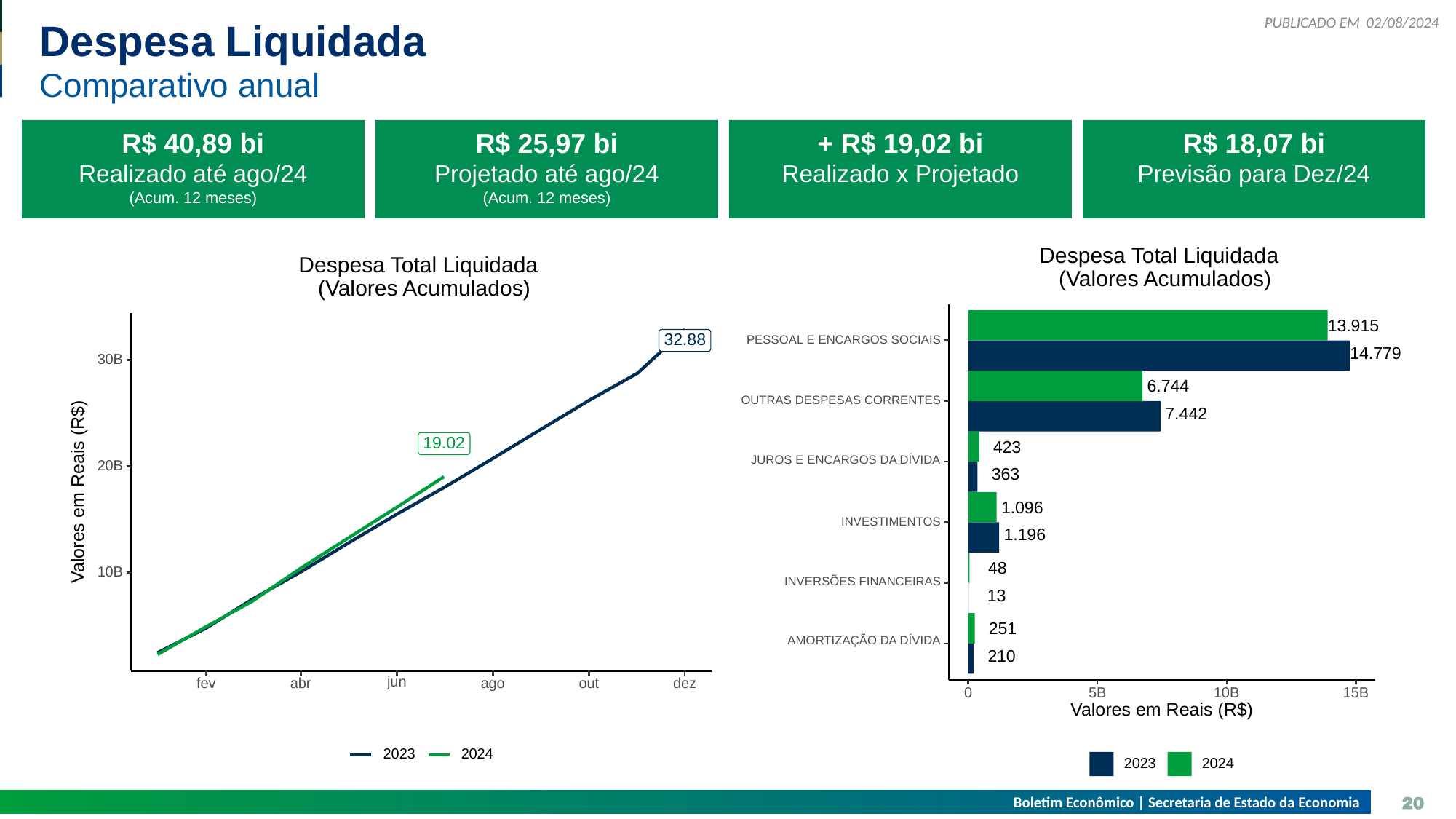

02/08/2024
# Despesa Liquidada
Comparativo anual
R$ 40,89 bi
Realizado até ago/24
(Acum. 12 meses)
R$ 25,97 bi
Projetado até ago/24
(Acum. 12 meses)
+ R$ 19,02 bi
Realizado x Projetado
R$ 18,07 bi
Previsão para Dez/24
Despesa Total Liquidada

Despesa Total Liquidada
 (Valores Acumulados)
 (Valores Acumulados)

13.915

32.88
PESSOAL E ENCARGOS SOCIAIS

14.779
30B

 6.744
OUTRAS DESPESAS CORRENTES

 7.442

19.02
   423
JUROS E ENCARGOS DA DÍVIDA
20B

   363

Valores em Reais (R$)

 1.096
INVESTIMENTOS

 1.196

    48
10B

INVERSÕES FINANCEIRAS

    13

   251
AMORTIZAÇÃO DA DÍVIDA

   210

jun
ago
fev
abr
dez
out

0
10B
15B
5B
Valores em Reais (R$)

2023
2024

2023
2024
Boletim Econômico | Secretaria de Estado da Economia
20